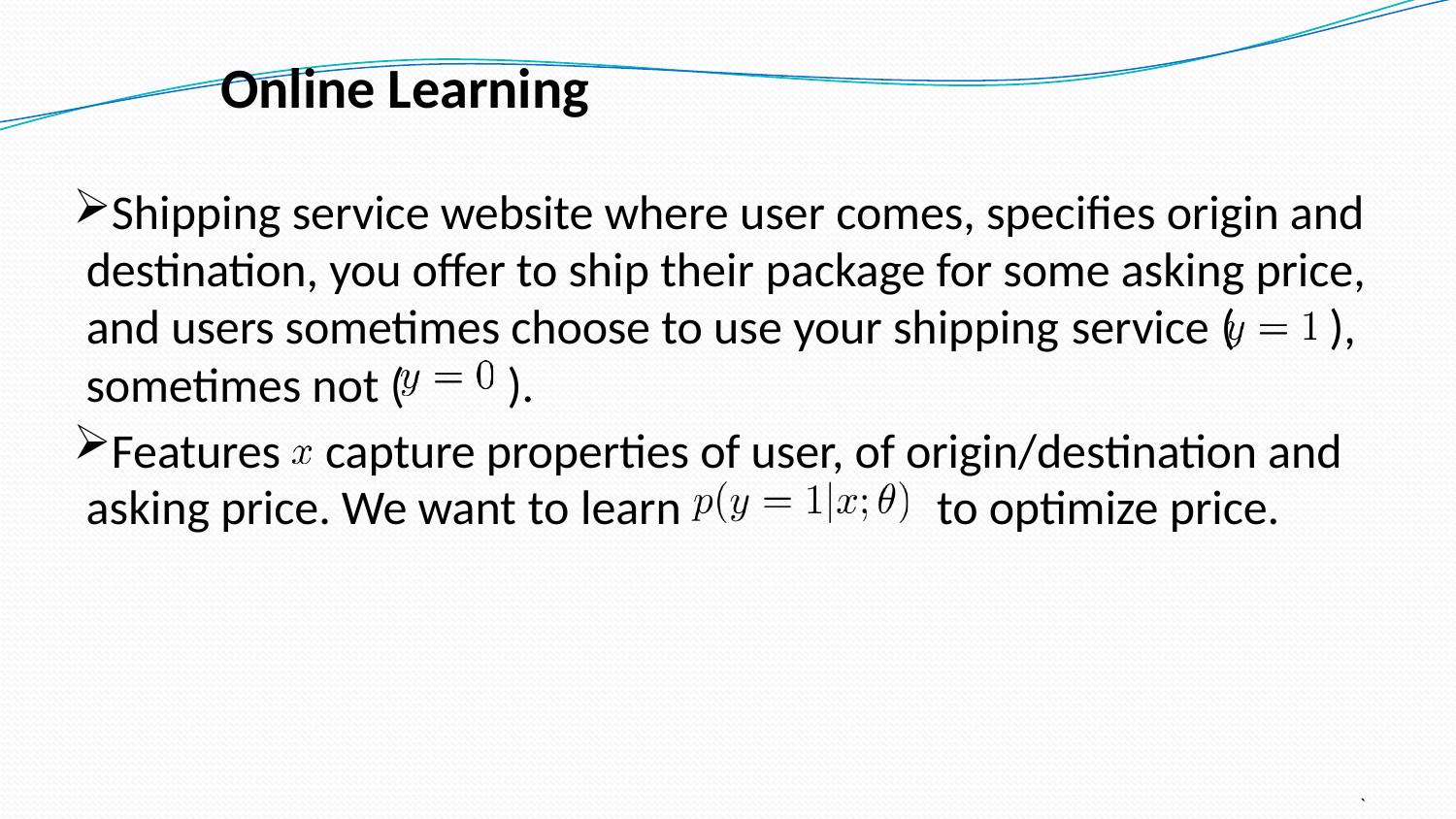

Online Learning

Shipping service website where user comes, speciﬁes origin and  destination, you oﬀer to ship their package for some asking price,  and users sometimes choose to use your shipping service (	),  sometimes not (	).
Features	 capture properties of user, of origin/destination and  asking price. We want to learn	to optimize price.

`